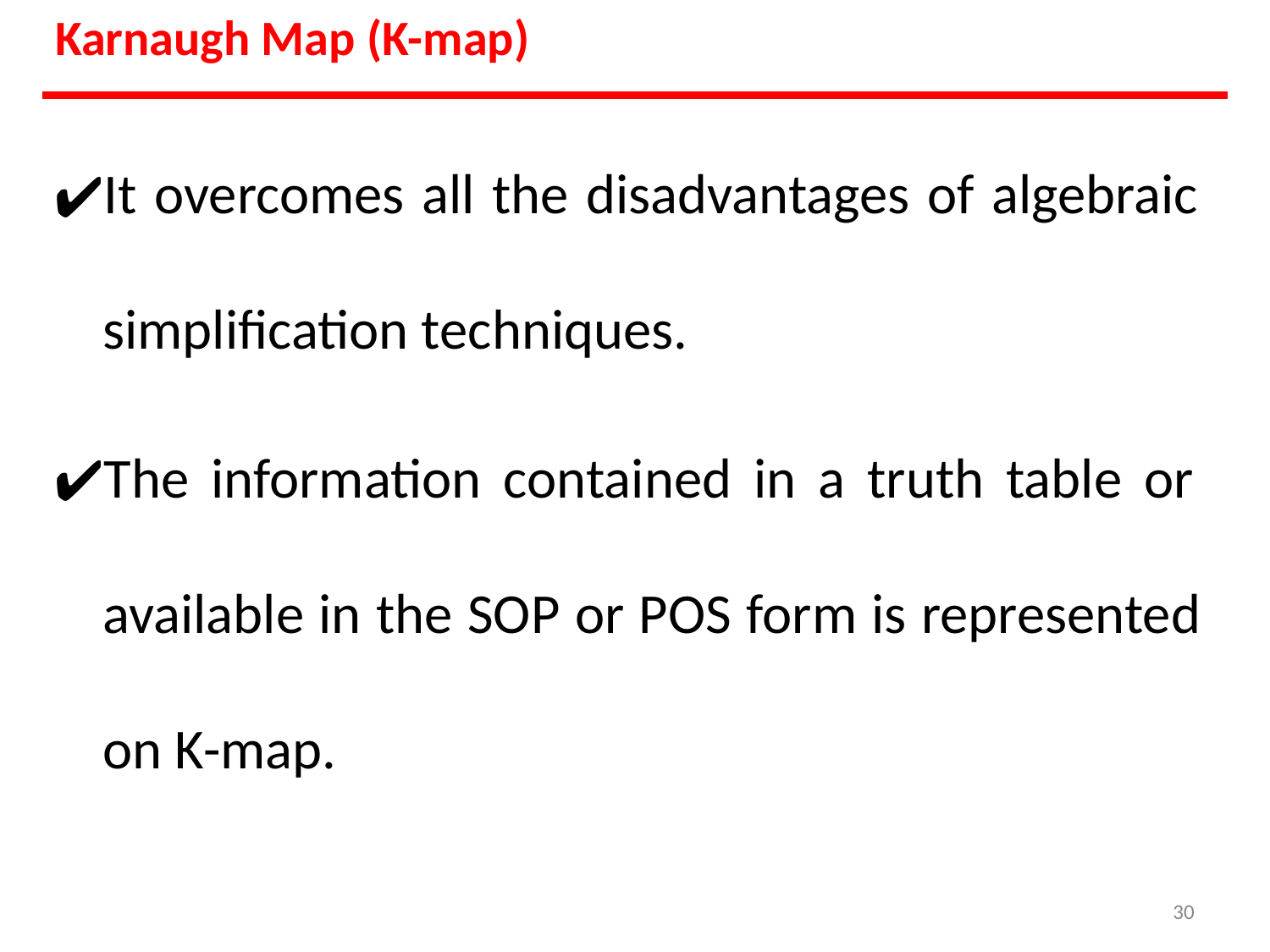

Karnaugh Map (K-map)
It overcomes all the disadvantages of algebraic  simplification techniques.
The information contained in a truth table or  available in the SOP or POS form is represented  on K-map.

30